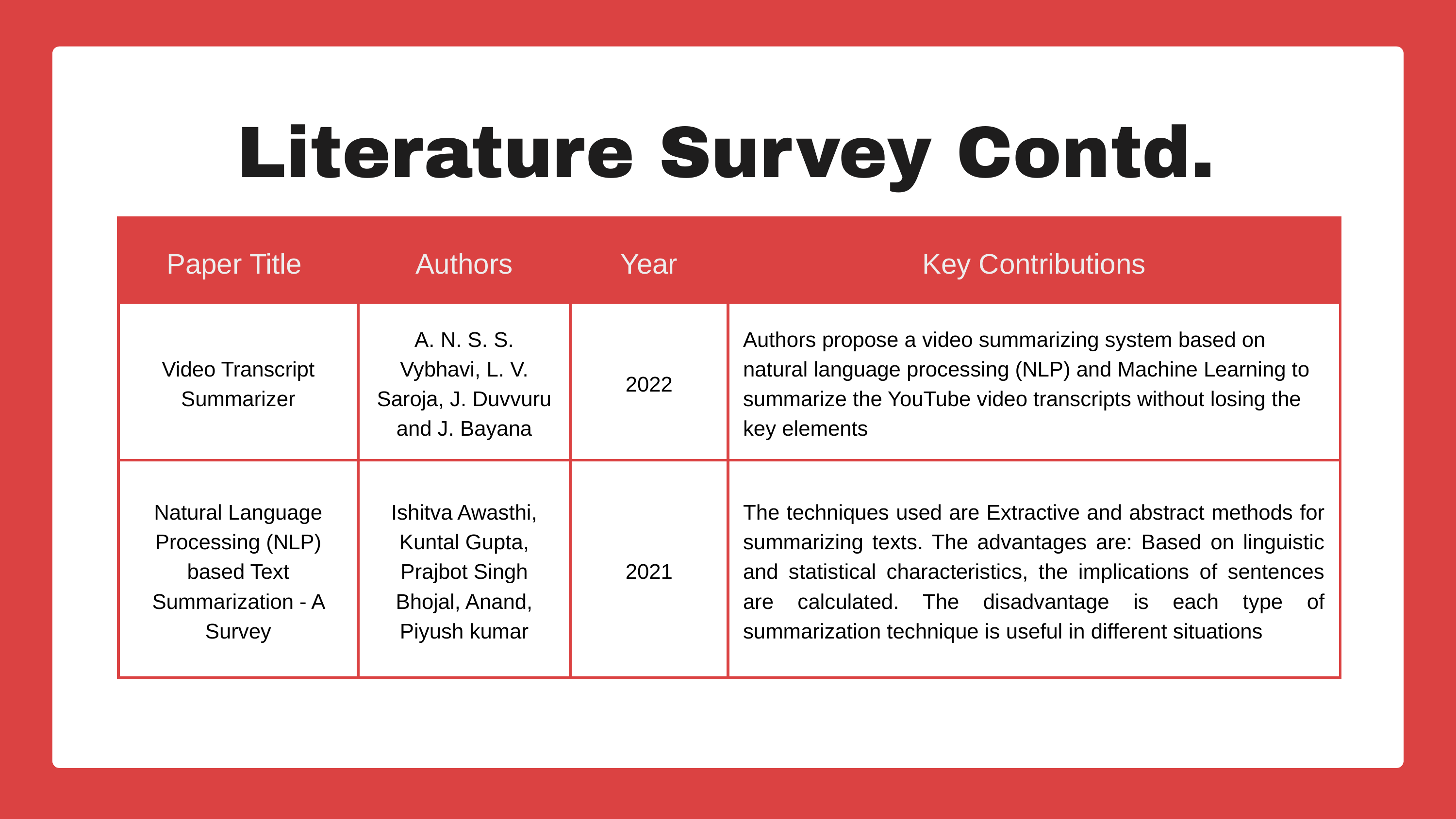

Literature Survey Contd.

| Paper Title | Authors | Year | Key Contributions |
| --- | --- | --- | --- |
| Video Transcript Summarizer | A. N. S. S. Vybhavi, L. V. Saroja, J. Duvvuru and J. Bayana | 2022 | Authors propose a video summarizing system based on natural language processing (NLP) and Machine Learning to summarize the YouTube video transcripts without losing the key elements |
| Natural Language Processing (NLP) based Text Summarization - A Survey | Ishitva Awasthi, Kuntal Gupta, Prajbot Singh Bhojal, Anand, Piyush kumar | 2021 | The techniques used are Extractive and abstract methods for summarizing texts. The advantages are: Based on linguistic and statistical characteristics, the implications of sentences are calculated. The disadvantage is each type of summarization technique is useful in different situations |